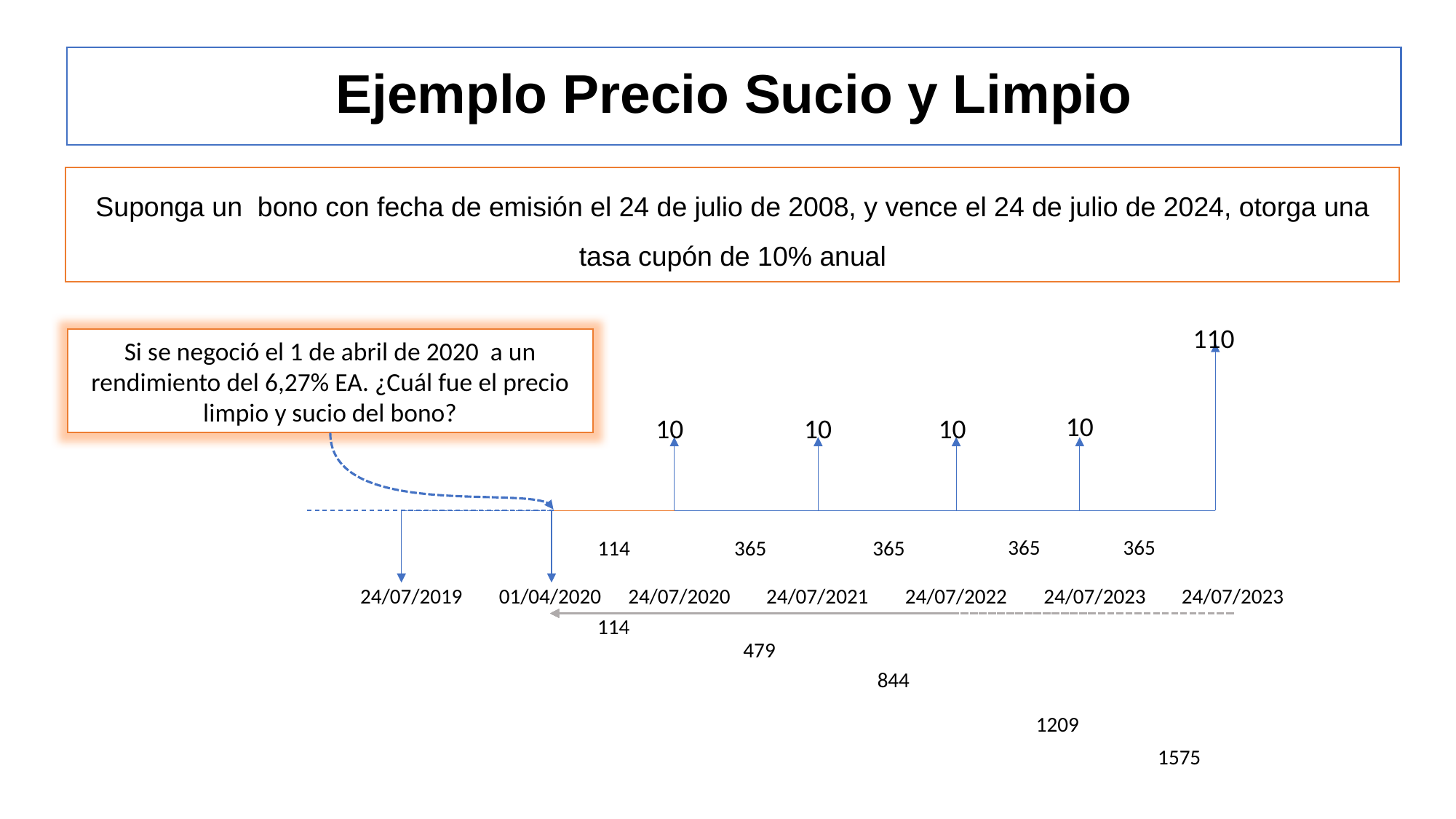

# Ejemplo Precio Sucio y Limpio
Suponga un  bono con fecha de emisión el 24 de julio de 2008, y vence el 24 de julio de 2024, otorga una tasa cupón de 10% anual
110
10
10
10
10
365
365
365
114
365
24/07/2019
01/04/2020
24/07/2020
24/07/2021
24/07/2022
24/07/2023
24/07/2023
114
479
844
1209
1575
Si se negoció el 1 de abril de 2020  a un rendimiento del 6,27% EA. ¿Cuál fue el precio limpio y sucio del bono?